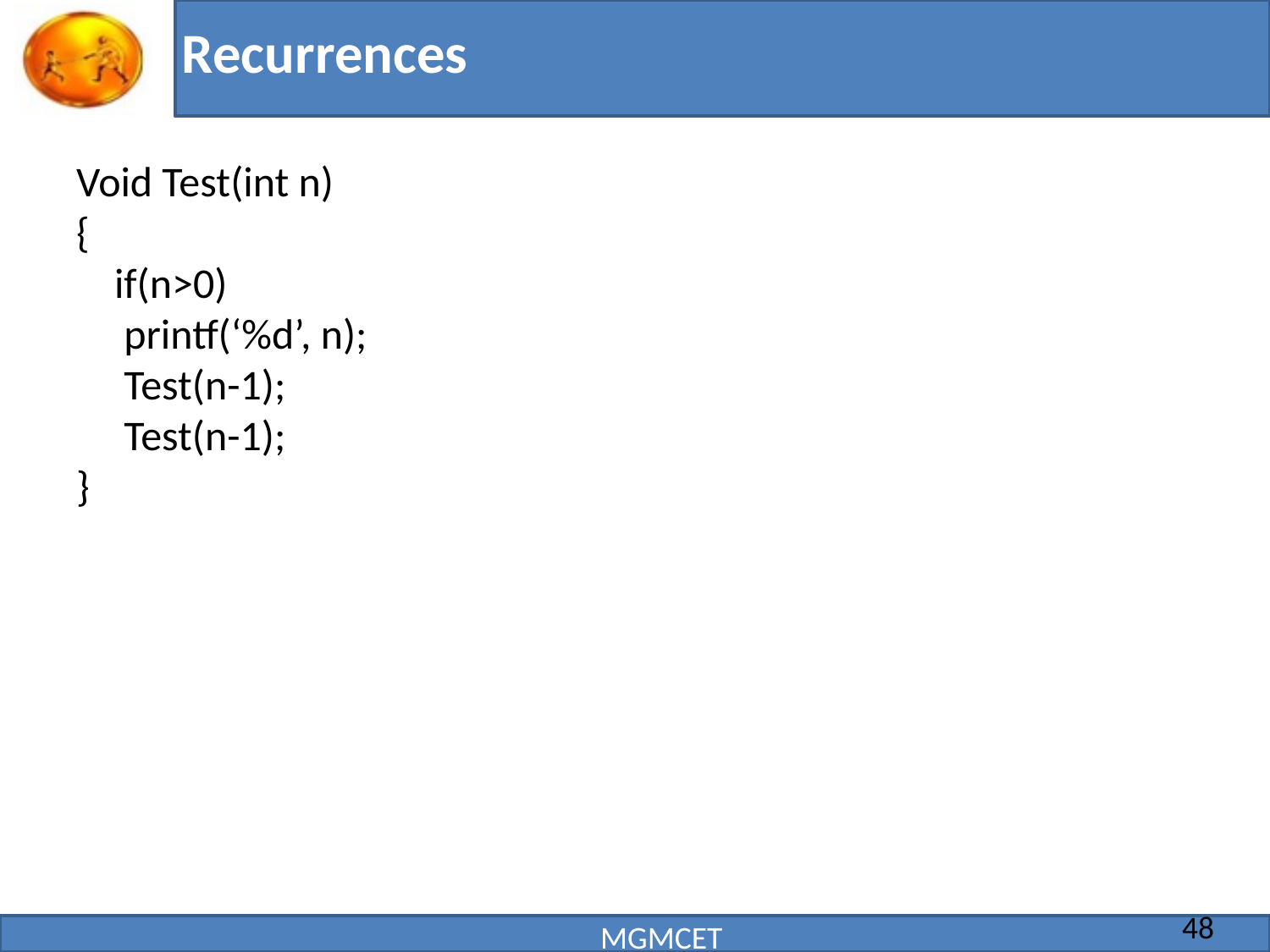

# Recurrences
Void Test(int n)
{
    if(n>0)
     printf(‘%d’, n);
     Test(n-1);
     Test(n-1);
}

48
MGMCET